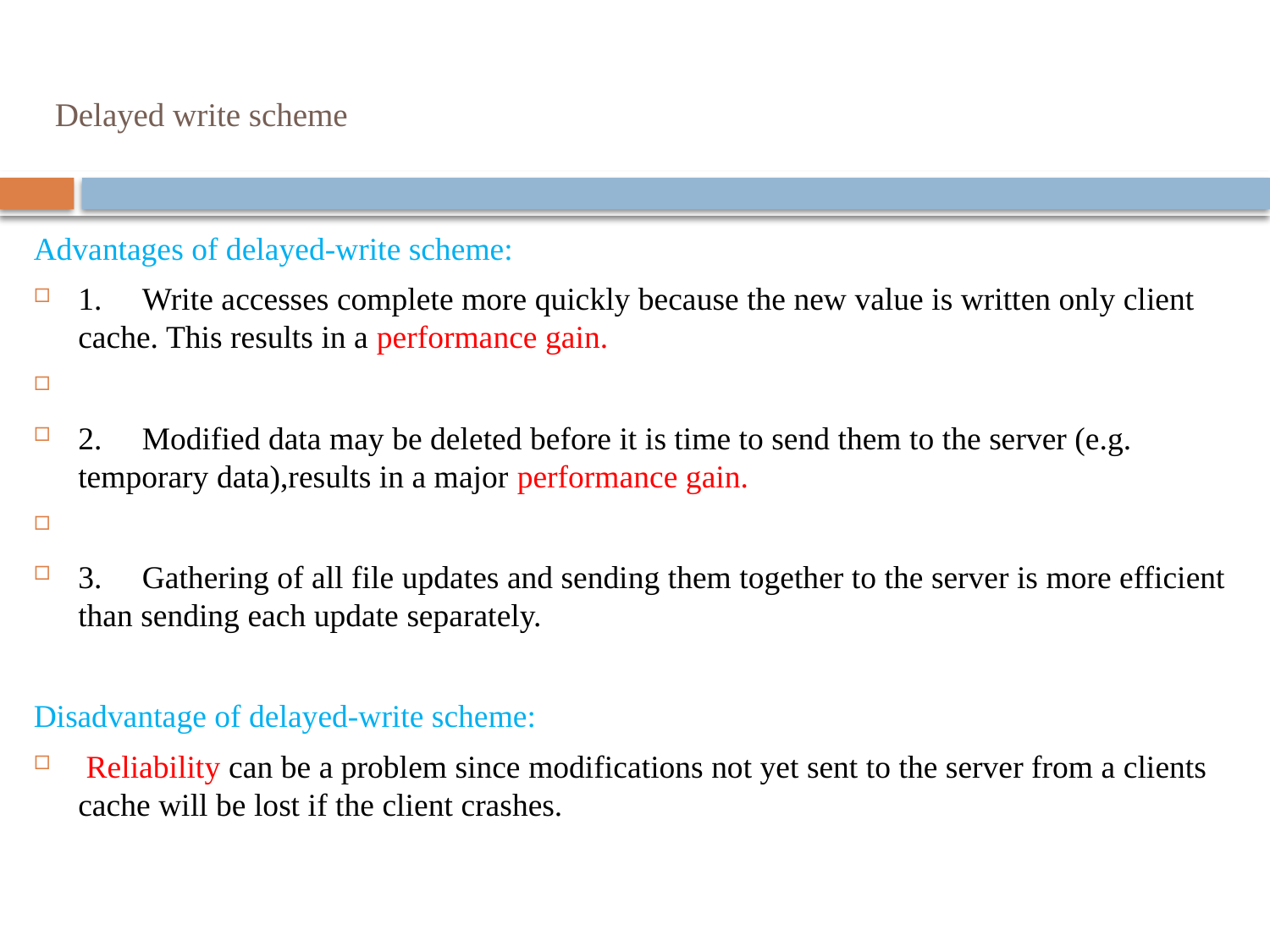

# Delayed write scheme
Advantages of delayed-write scheme:
1.     Write accesses complete more quickly because the new value is written only client cache. This results in a performance gain.

2.     Modified data may be deleted before it is time to send them to the server (e.g. temporary data),results in a major performance gain.

3.     Gathering of all file updates and sending them together to the server is more efficient than sending each update separately.

Disadvantage of delayed-write scheme:
 Reliability can be a problem since modifications not yet sent to the server from a clients cache will be lost if the client crashes.